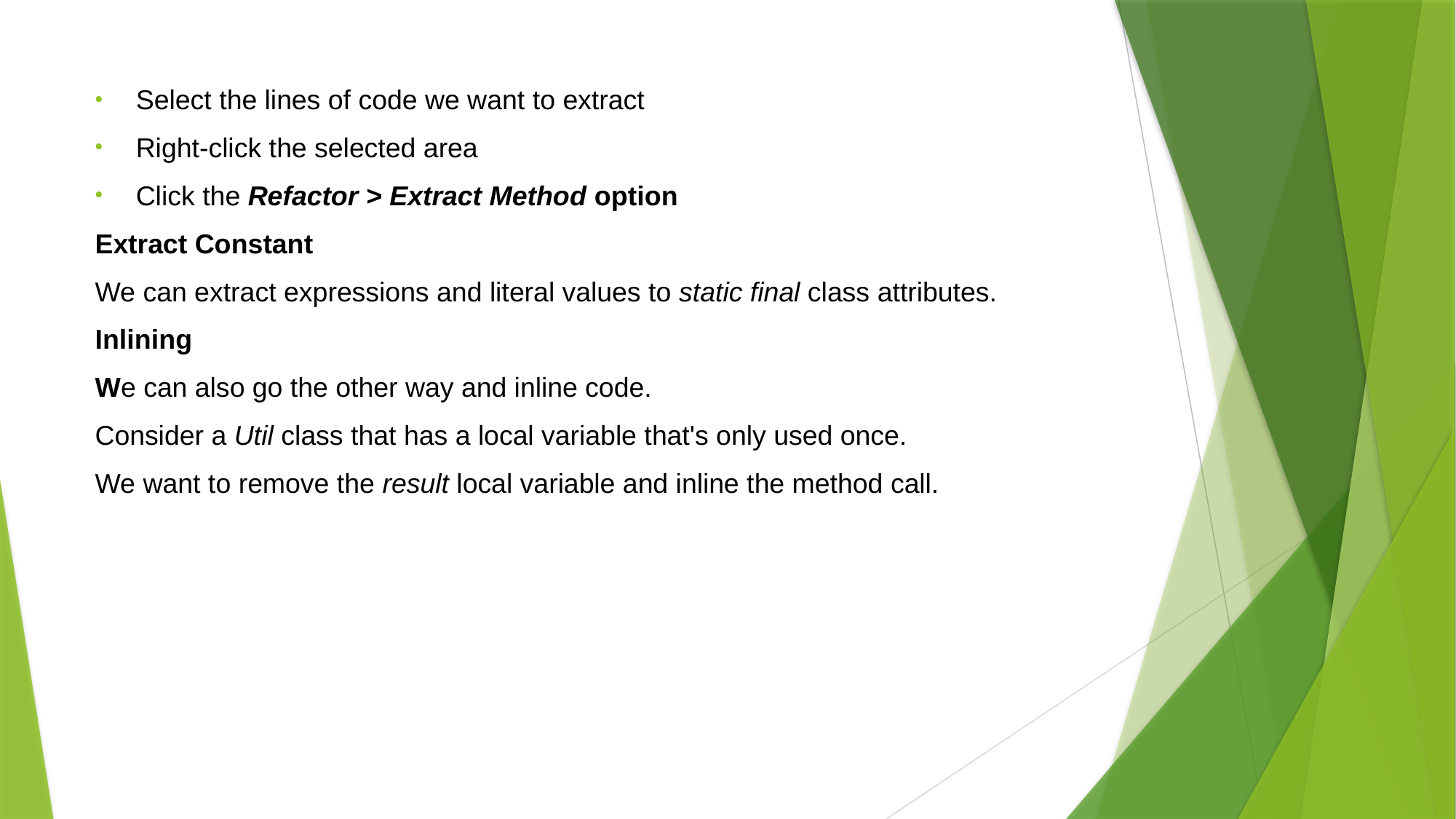

Select the lines of code we want to extract
Right-click the selected area
Click the Refactor > Extract Method option
Extract Constant
We can extract expressions and literal values to static final class attributes.
Inlining
We can also go the other way and inline code.
Consider a Util class that has a local variable that's only used once.
We want to remove the result local variable and inline the method call.